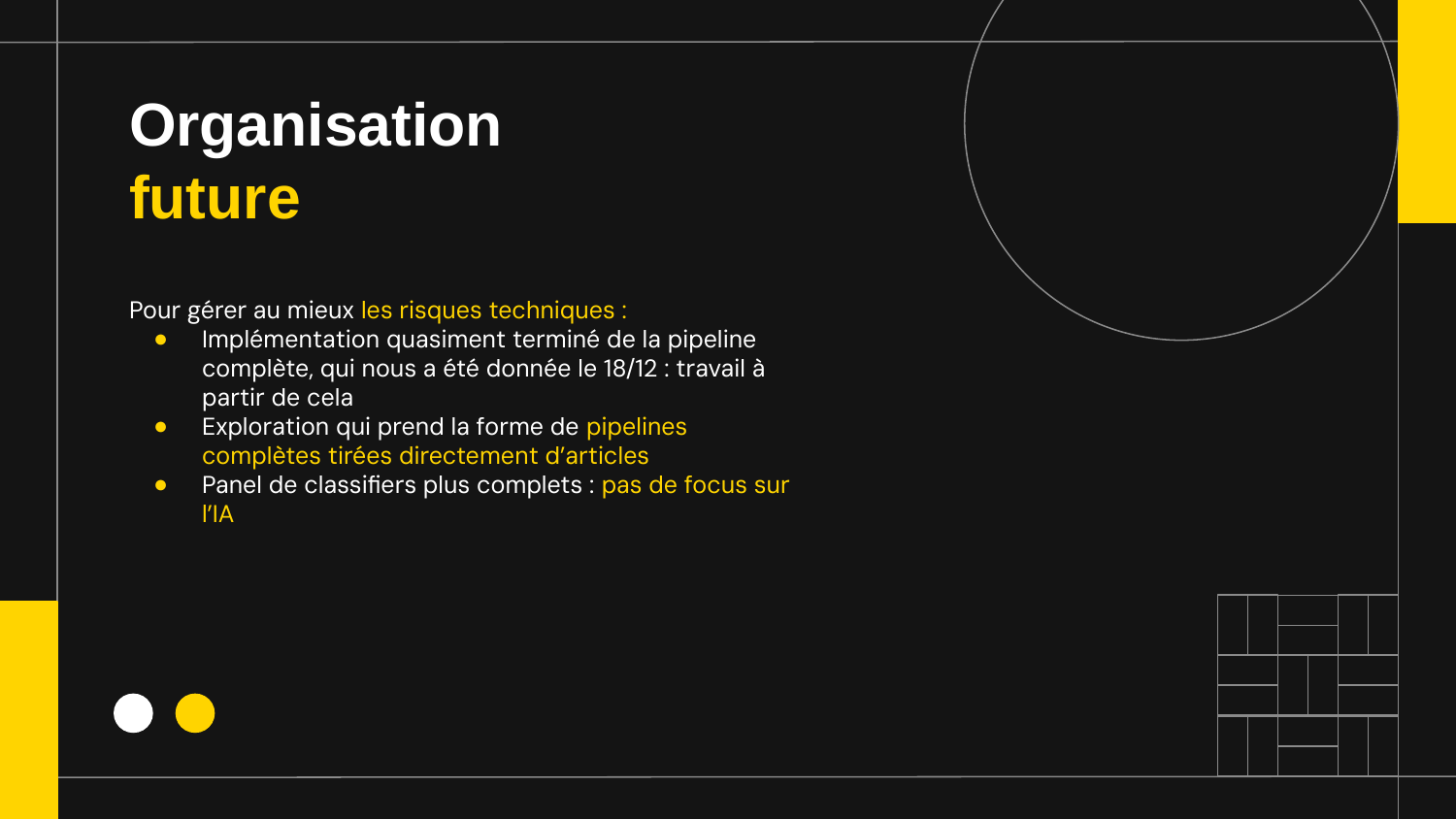

# Organisation future
Pour gérer au mieux les risques techniques :
Implémentation quasiment terminé de la pipeline complète, qui nous a été donnée le 18/12 : travail à partir de cela
Exploration qui prend la forme de pipelines complètes tirées directement d’articles
Panel de classifiers plus complets : pas de focus sur l’IA